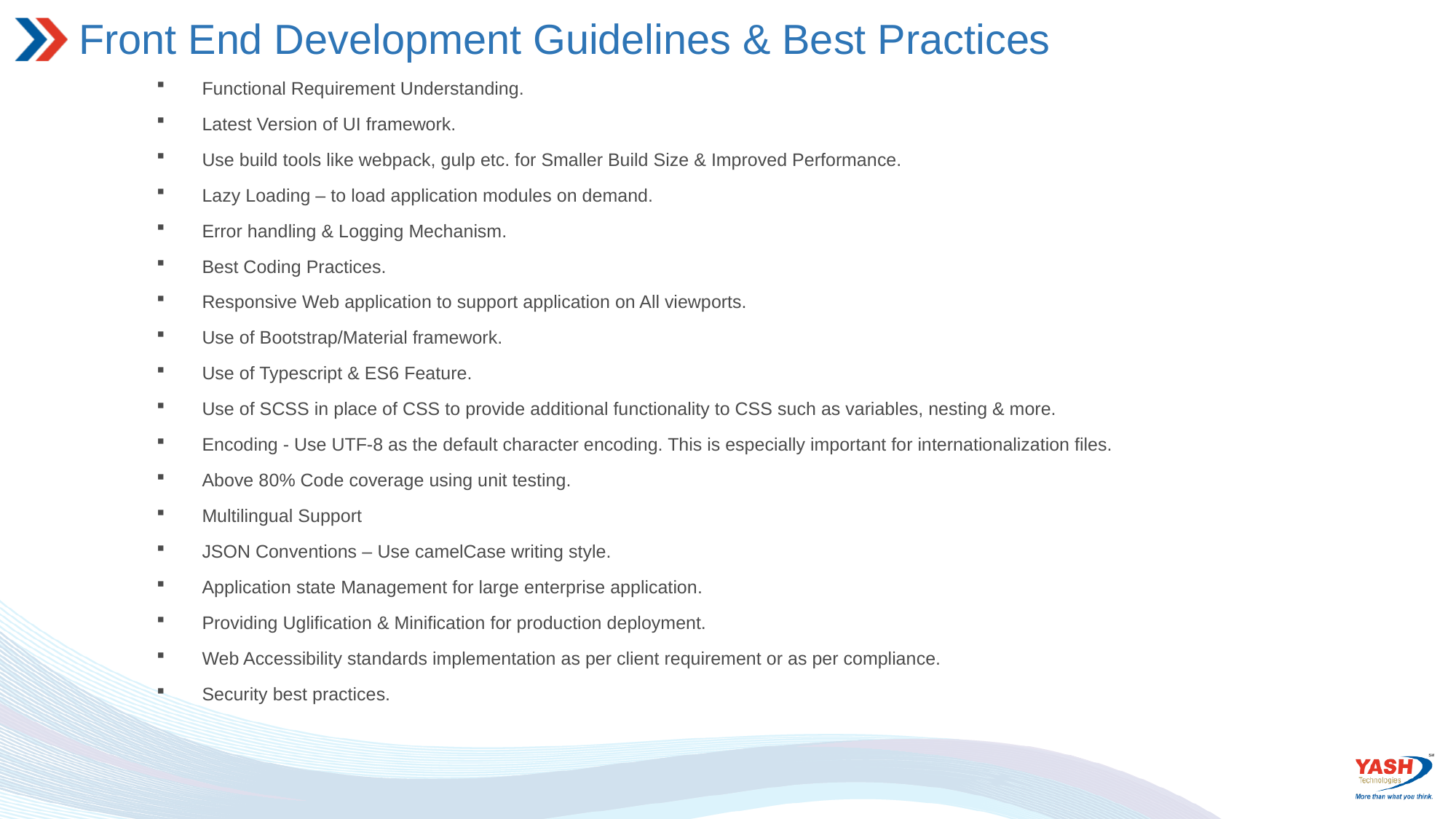

# Front End Development Guidelines & Best Practices
Functional Requirement Understanding.
Latest Version of UI framework.
Use build tools like webpack, gulp etc. for Smaller Build Size & Improved Performance.
Lazy Loading – to load application modules on demand.
Error handling & Logging Mechanism.
Best Coding Practices.
Responsive Web application to support application on All viewports.
Use of Bootstrap/Material framework.
Use of Typescript & ES6 Feature.
Use of SCSS in place of CSS to provide additional functionality to CSS such as variables, nesting & more.
Encoding - Use UTF-8 as the default character encoding. This is especially important for internationalization files.
Above 80% Code coverage using unit testing.
Multilingual Support
JSON Conventions – Use camelCase writing style.
Application state Management for large enterprise application.
Providing Uglification & Minification for production deployment.
Web Accessibility standards implementation as per client requirement or as per compliance.
Security best practices.